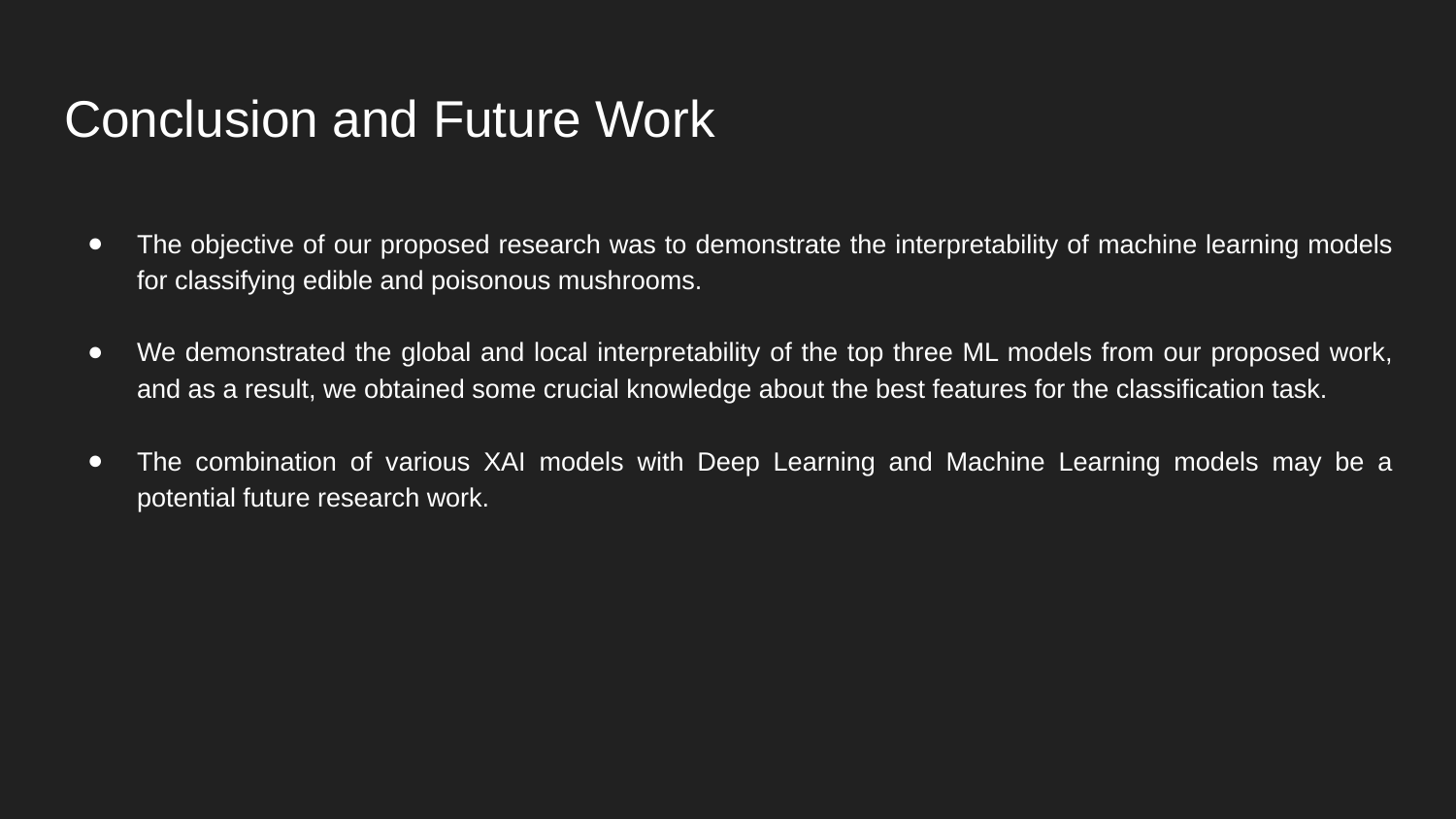

# Conclusion and Future Work
The objective of our proposed research was to demonstrate the interpretability of machine learning models for classifying edible and poisonous mushrooms.

We demonstrated the global and local interpretability of the top three ML models from our proposed work, and as a result, we obtained some crucial knowledge about the best features for the classification task.

The combination of various XAI models with Deep Learning and Machine Learning models may be a potential future research work.